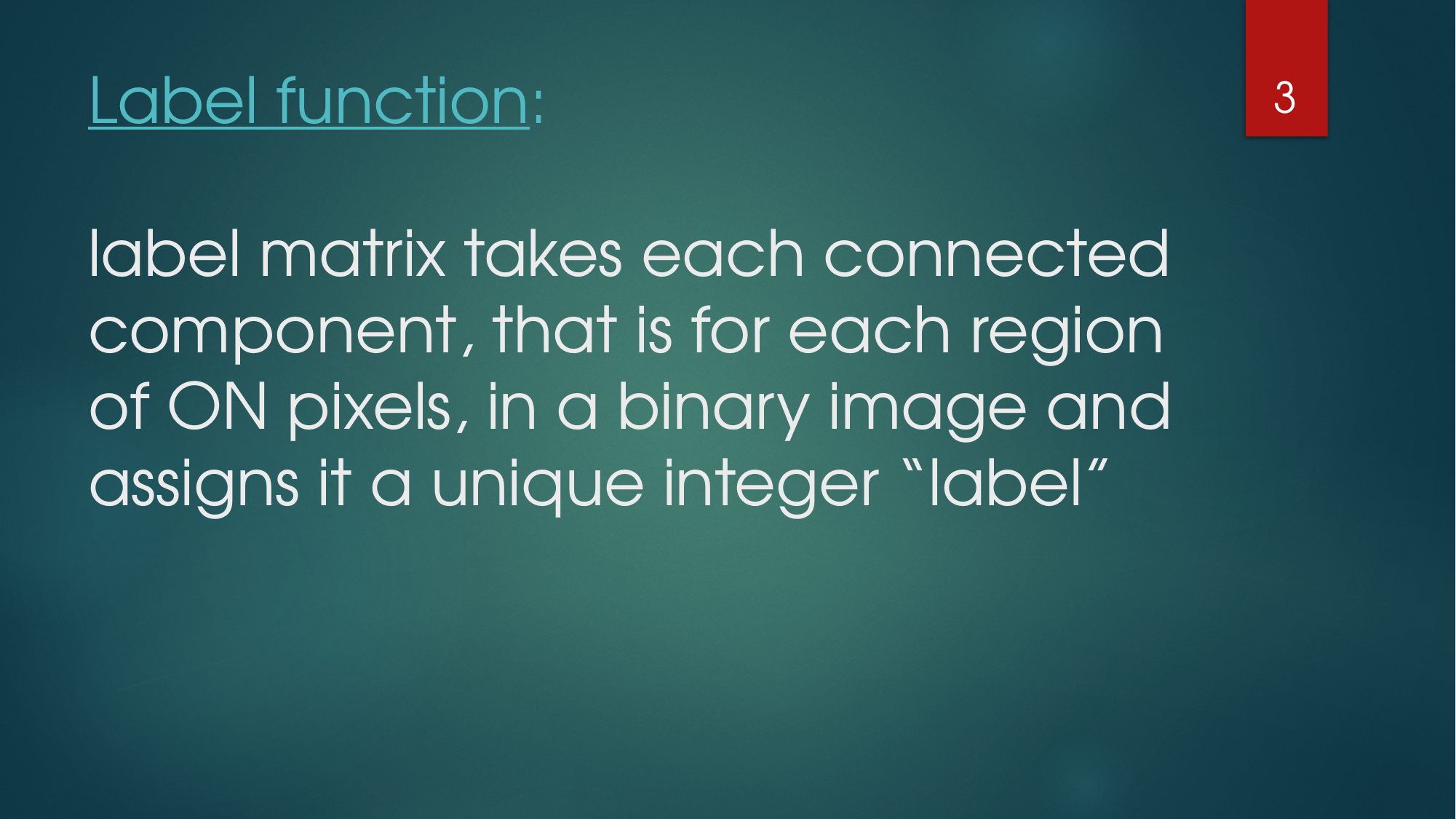

3
# Label function: label matrix takes each connected component, that is for each region of ON pixels, in a binary image and assigns it a unique integer “label”